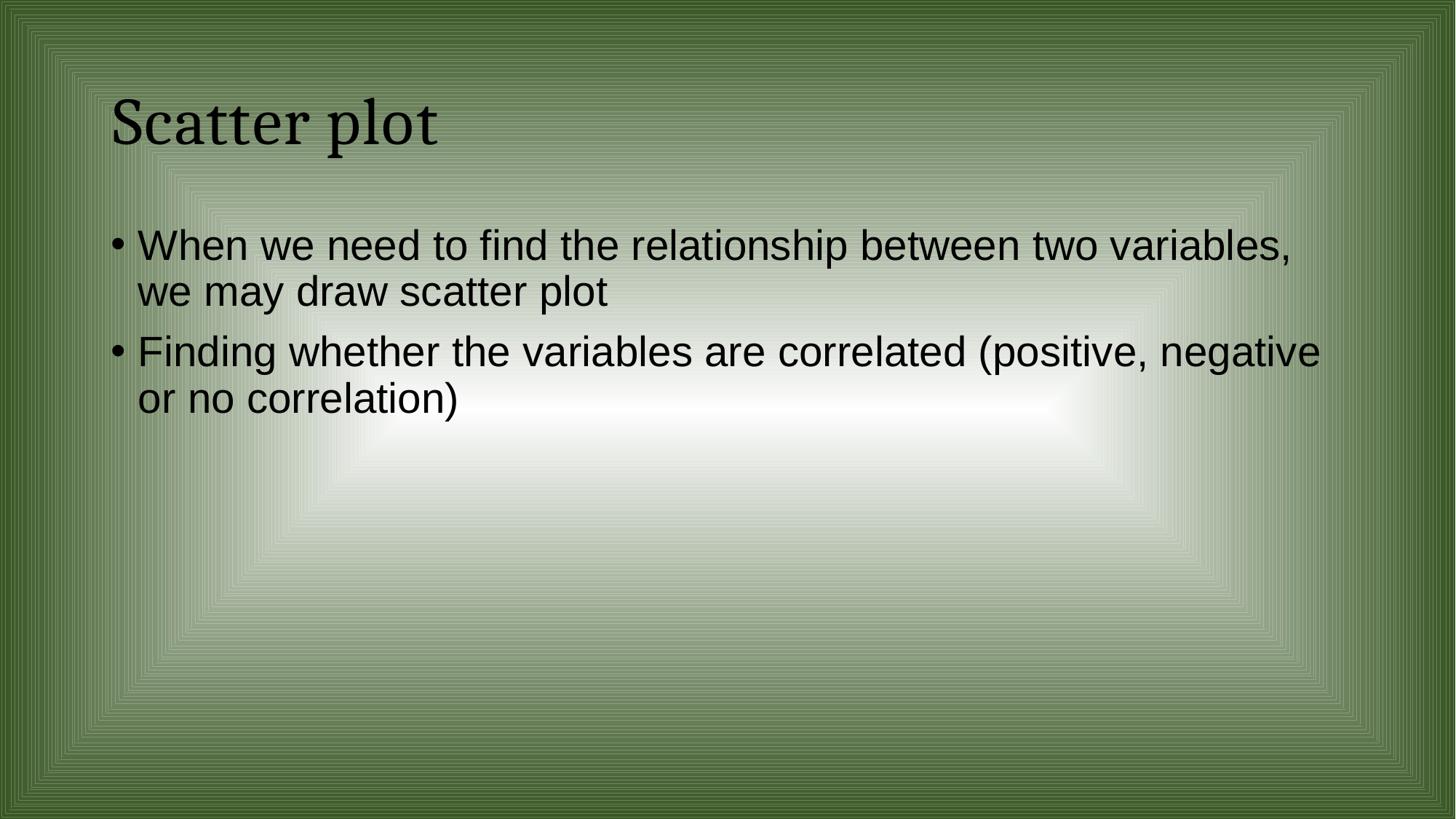

# Scatter plot
When we need to find the relationship between two variables, we may draw scatter plot
Finding whether the variables are correlated (positive, negative or no correlation)